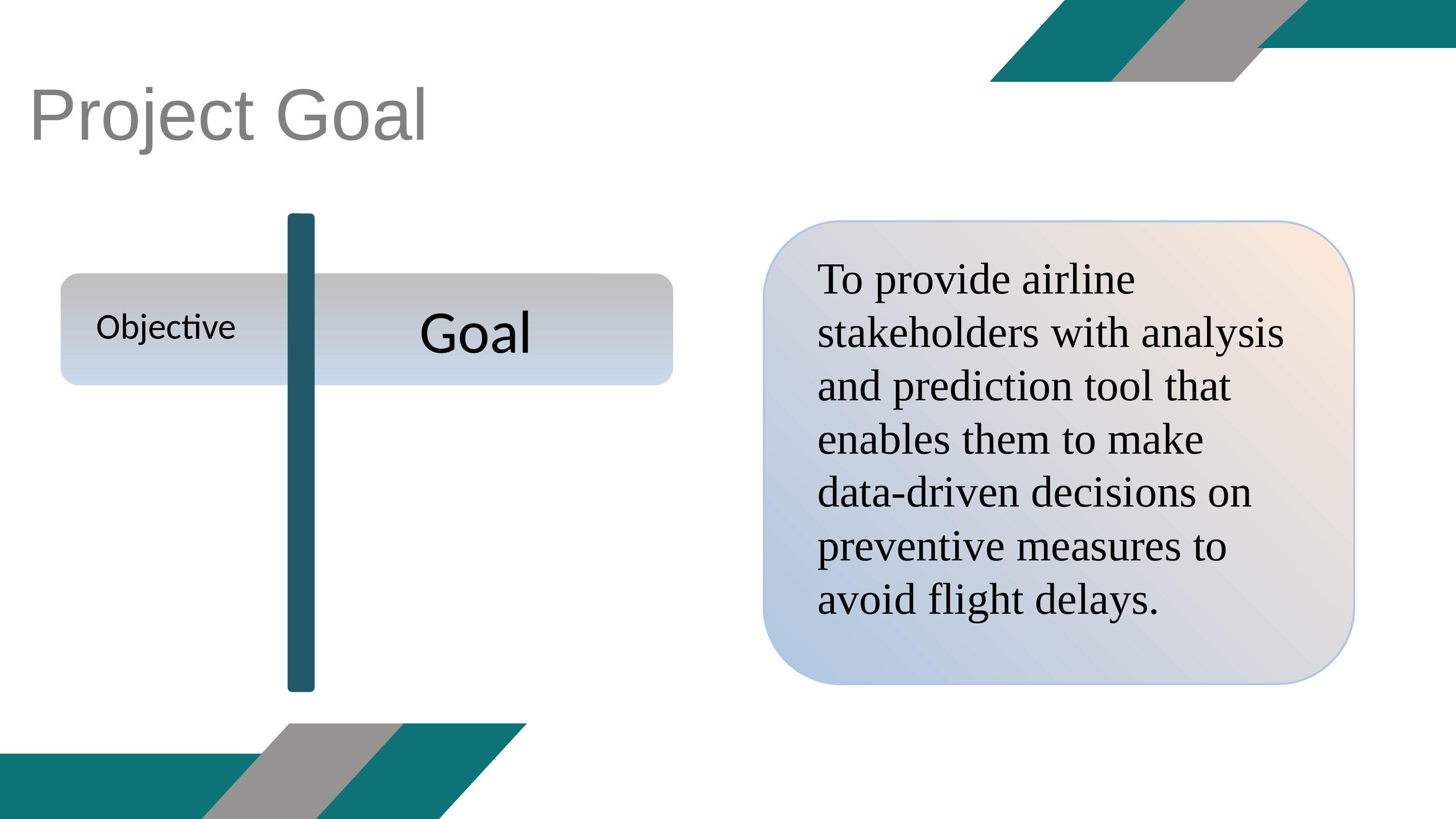

Project Goal

To provide airline stakeholders with analysis and prediction tool that enables them to make data-driven decisions on preventive measures to avoid flight delays.

Goal
Objective